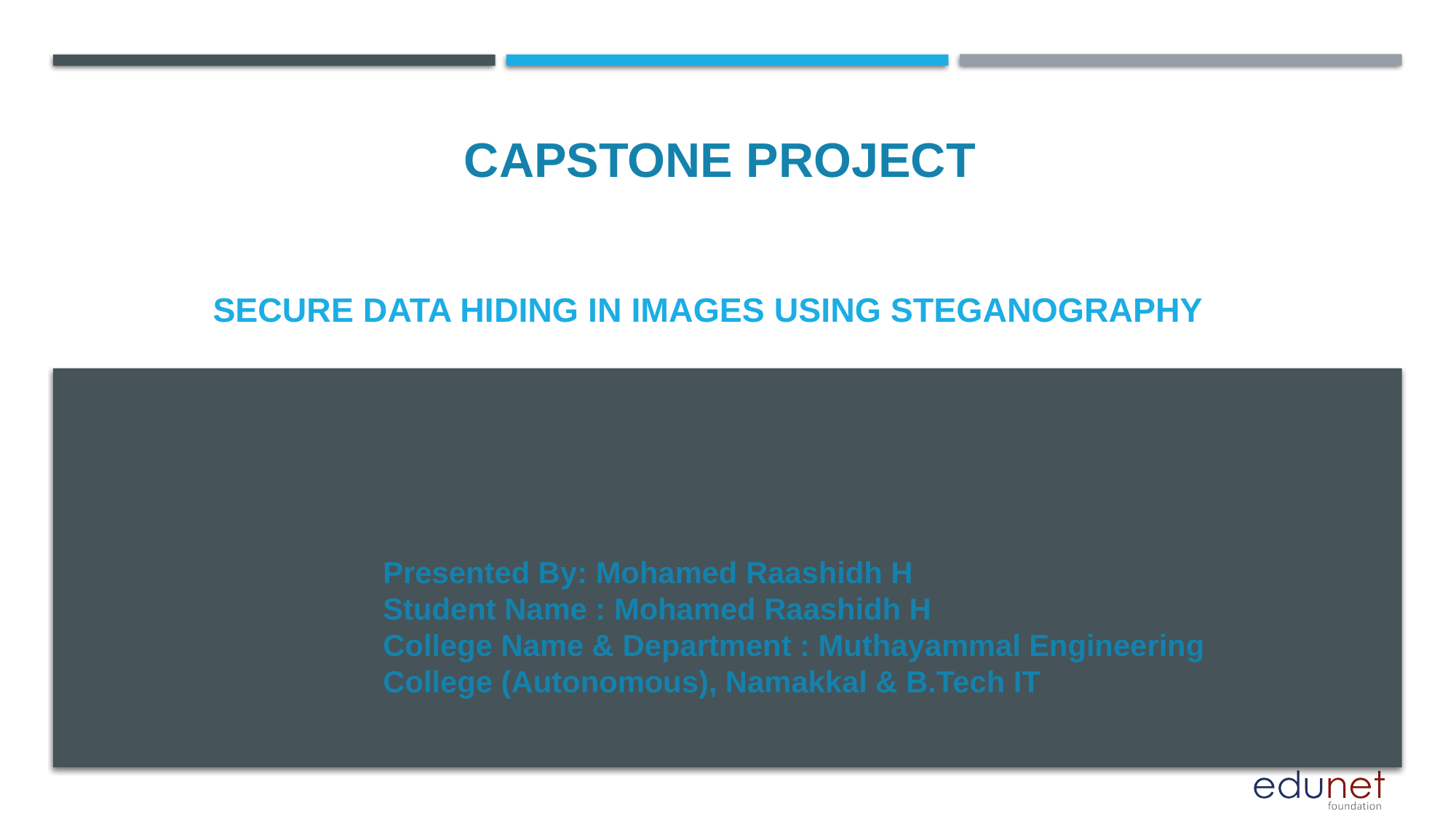

CAPSTONE PROJECT
# SECURE DATA HIDING IN IMAGES USING STEGANOGRAPHY
Presented By: Mohamed Raashidh H
Student Name : Mohamed Raashidh H
College Name & Department : Muthayammal Engineering College (Autonomous), Namakkal & B.Tech IT